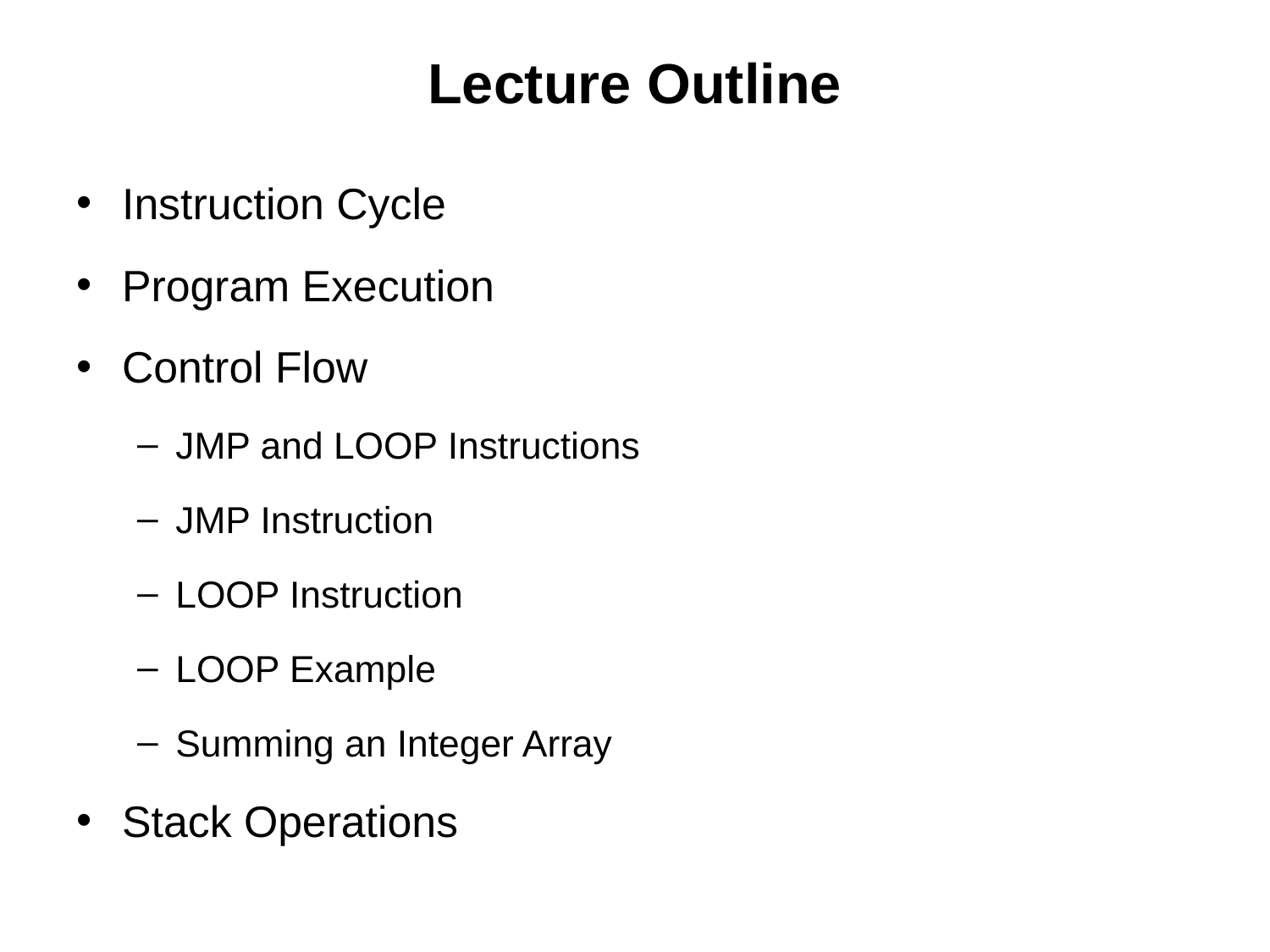

# Lecture Outline
Instruction Cycle
Program Execution
Control Flow
JMP and LOOP Instructions
JMP Instruction
LOOP Instruction
LOOP Example
Summing an Integer Array
Stack Operations